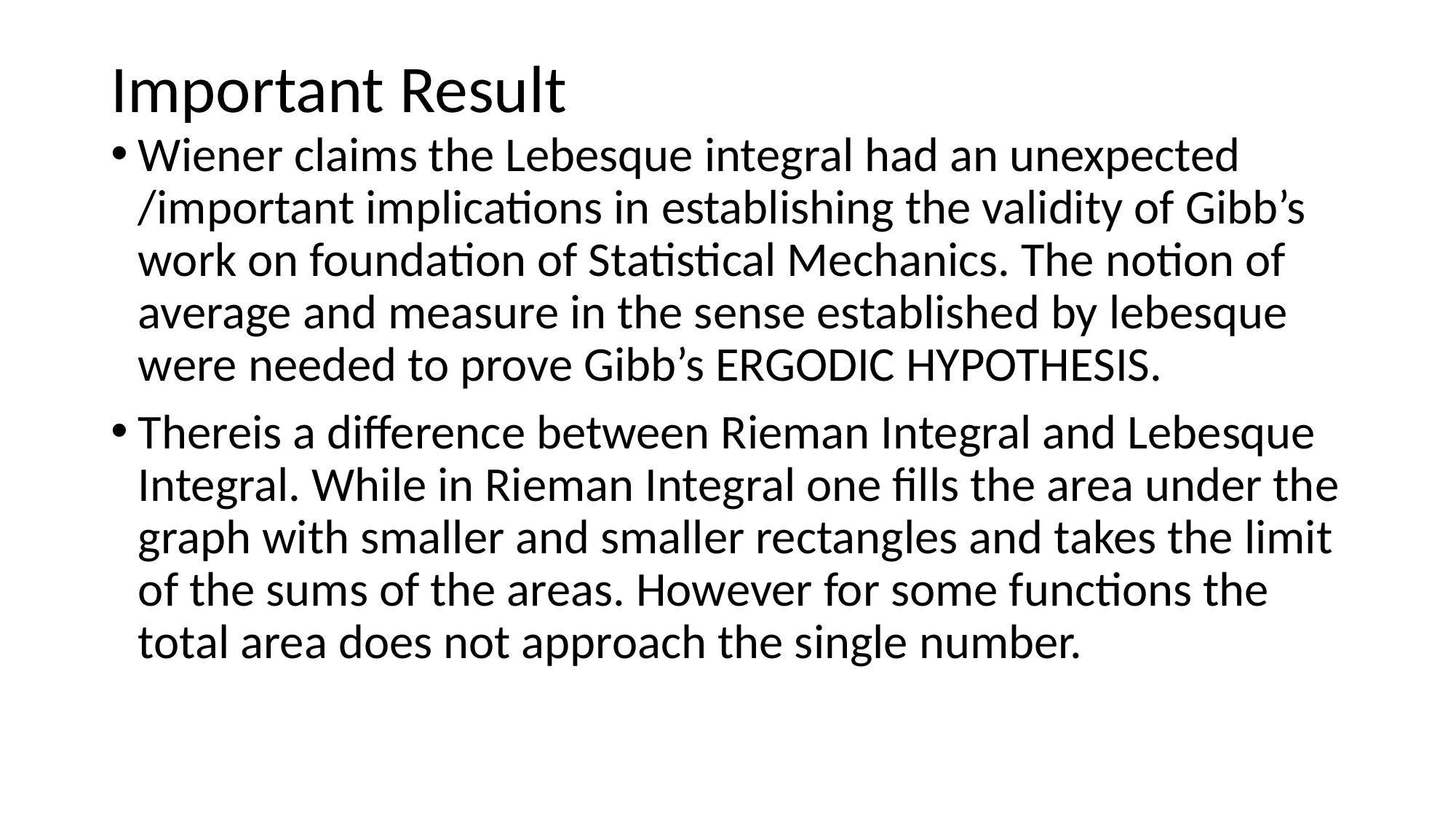

# Important Result
Wiener claims the Lebesque integral had an unexpected /important implications in establishing the validity of Gibb’s work on foundation of Statistical Mechanics. The notion of average and measure in the sense established by lebesque were needed to prove Gibb’s ERGODIC HYPOTHESIS.
Thereis a difference between Rieman Integral and Lebesque Integral. While in Rieman Integral one fills the area under the graph with smaller and smaller rectangles and takes the limit of the sums of the areas. However for some functions the total area does not approach the single number.